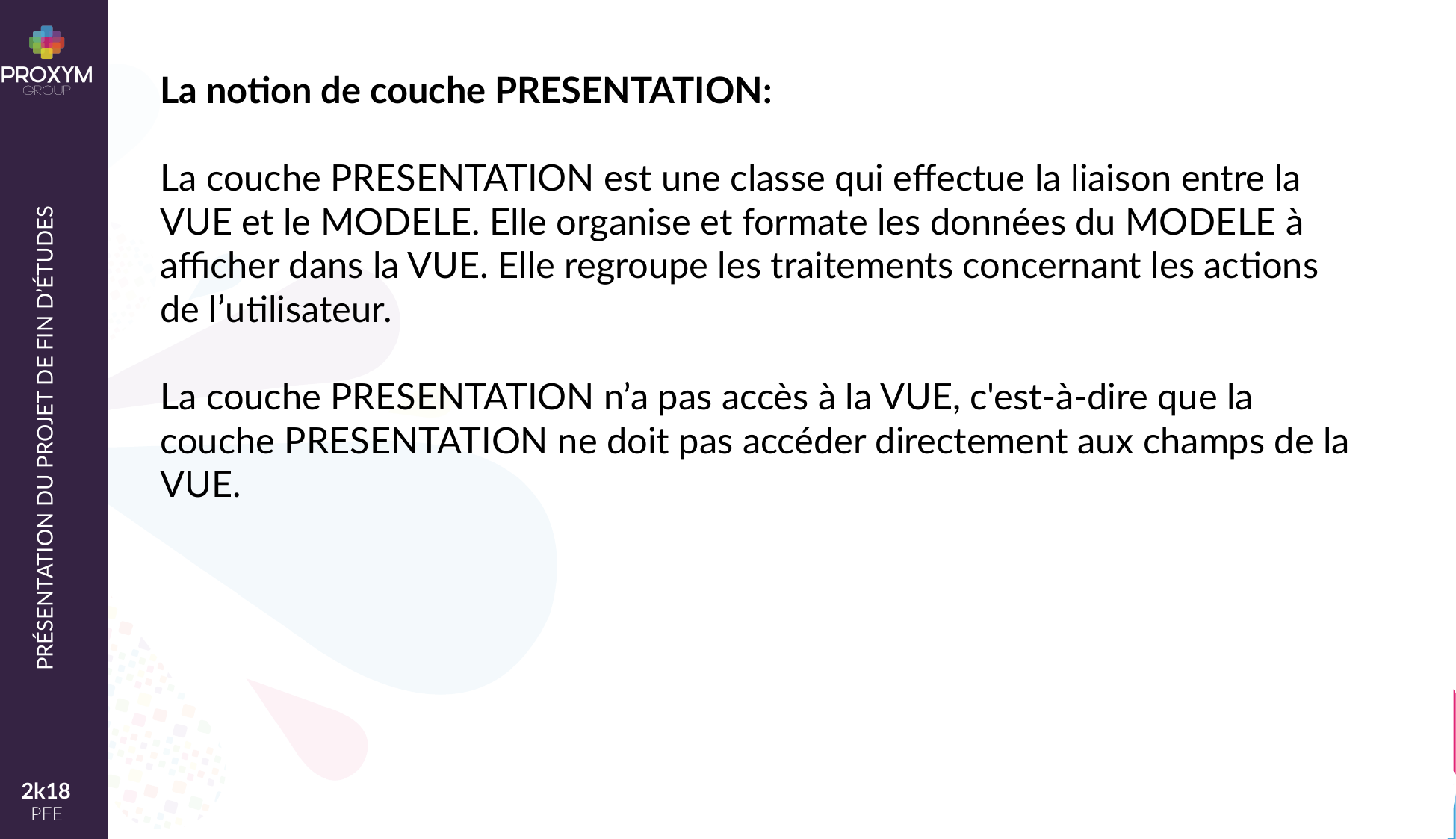

La notion de couche PRESENTATION:

La couche PRESENTATION est une classe qui effectue la liaison entre la VUE et le MODELE. Elle organise et formate les données du MODELE à afficher dans la VUE. Elle regroupe les traitements concernant les actions de l’utilisateur.

La couche PRESENTATION n’a pas accès à la VUE, c'est-à-dire que la couche PRESENTATION ne doit pas accéder directement aux champs de la VUE.